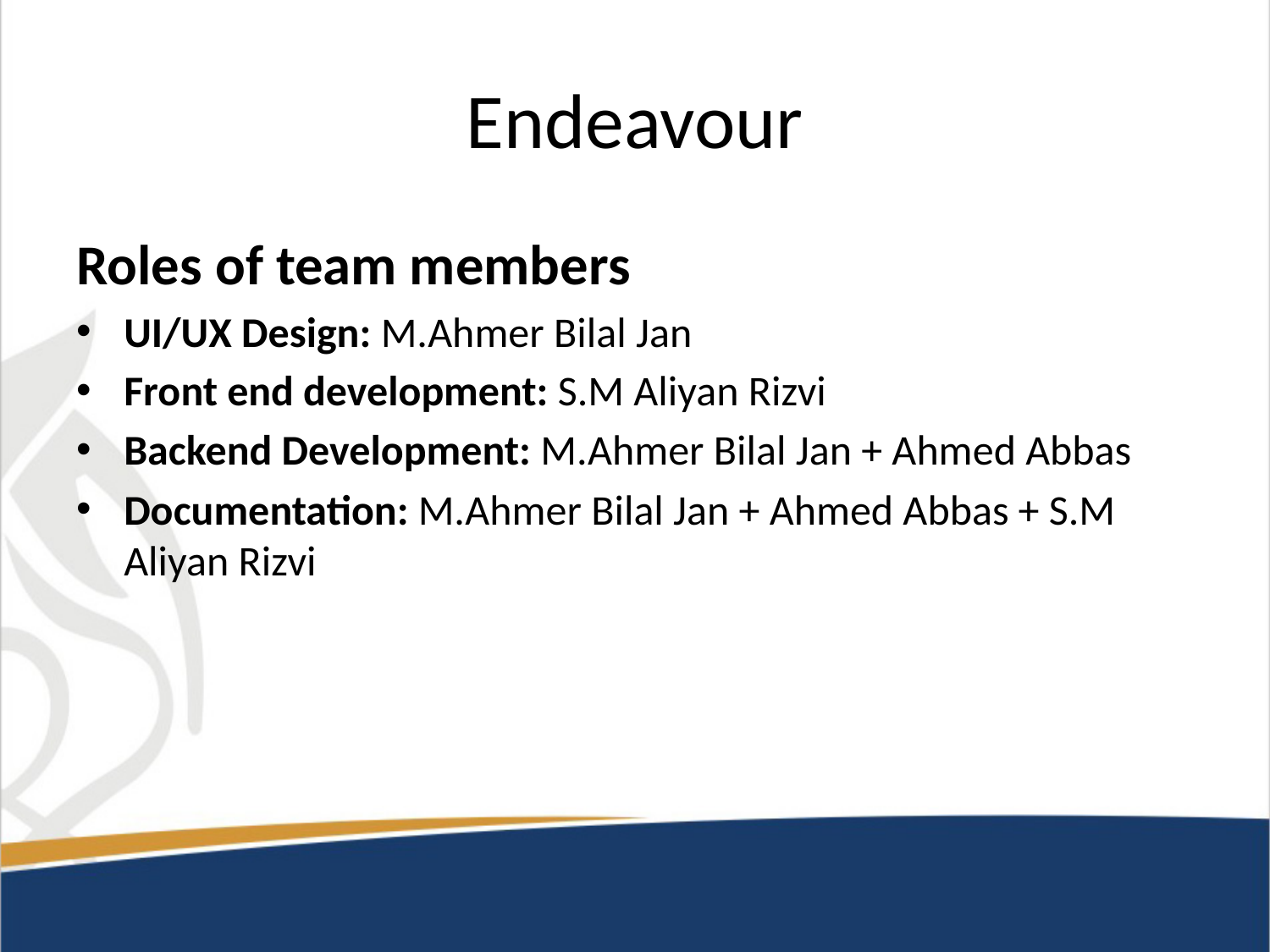

# Endeavour
Roles of team members
UI/UX Design: M.Ahmer Bilal Jan
Front end development: S.M Aliyan Rizvi
Backend Development: M.Ahmer Bilal Jan + Ahmed Abbas
Documentation: M.Ahmer Bilal Jan + Ahmed Abbas + S.M Aliyan Rizvi